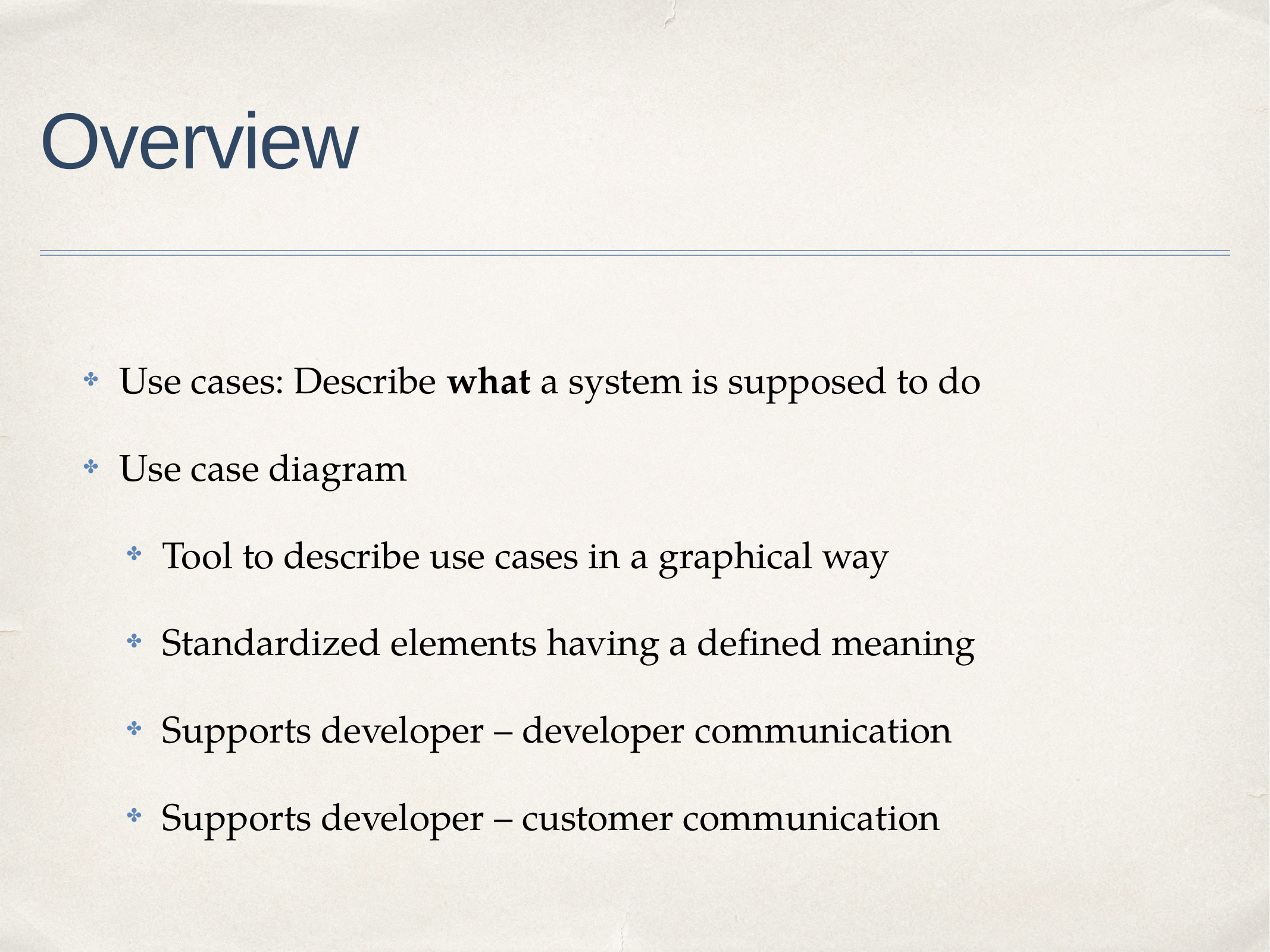

# Overview
Use cases: Describe what a system is supposed to do
Use case diagram
Tool to describe use cases in a graphical way
Standardized elements having a defined meaning
Supports developer – developer communication
Supports developer – customer communication